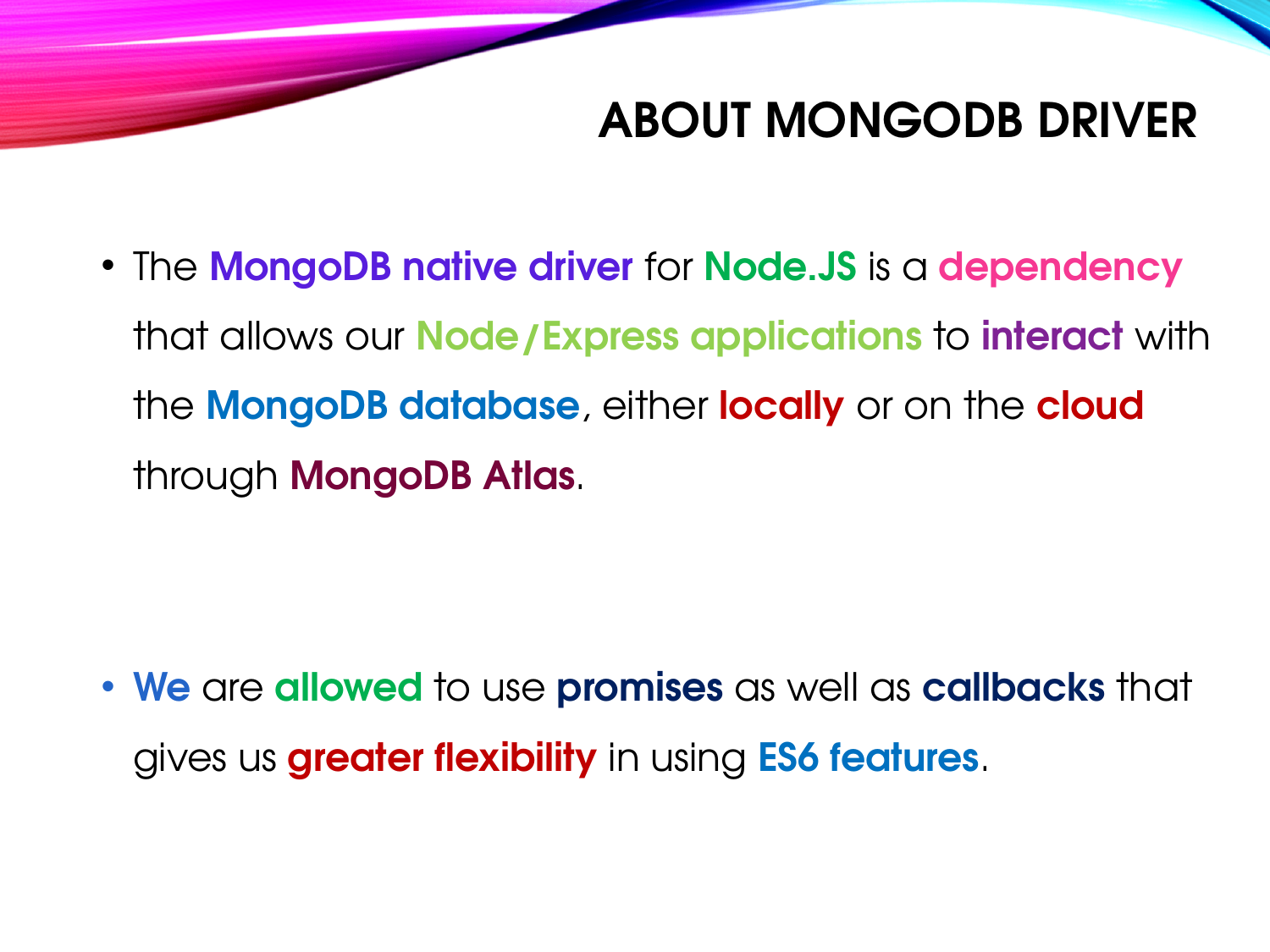

# About mongodb driver
The MongoDB native driver for Node.JS is a dependency that allows our Node/Express applications to interact with the MongoDB database, either locally or on the cloud through MongoDB Atlas.

We are allowed to use promises as well as callbacks that gives us greater flexibility in using ES6 features.